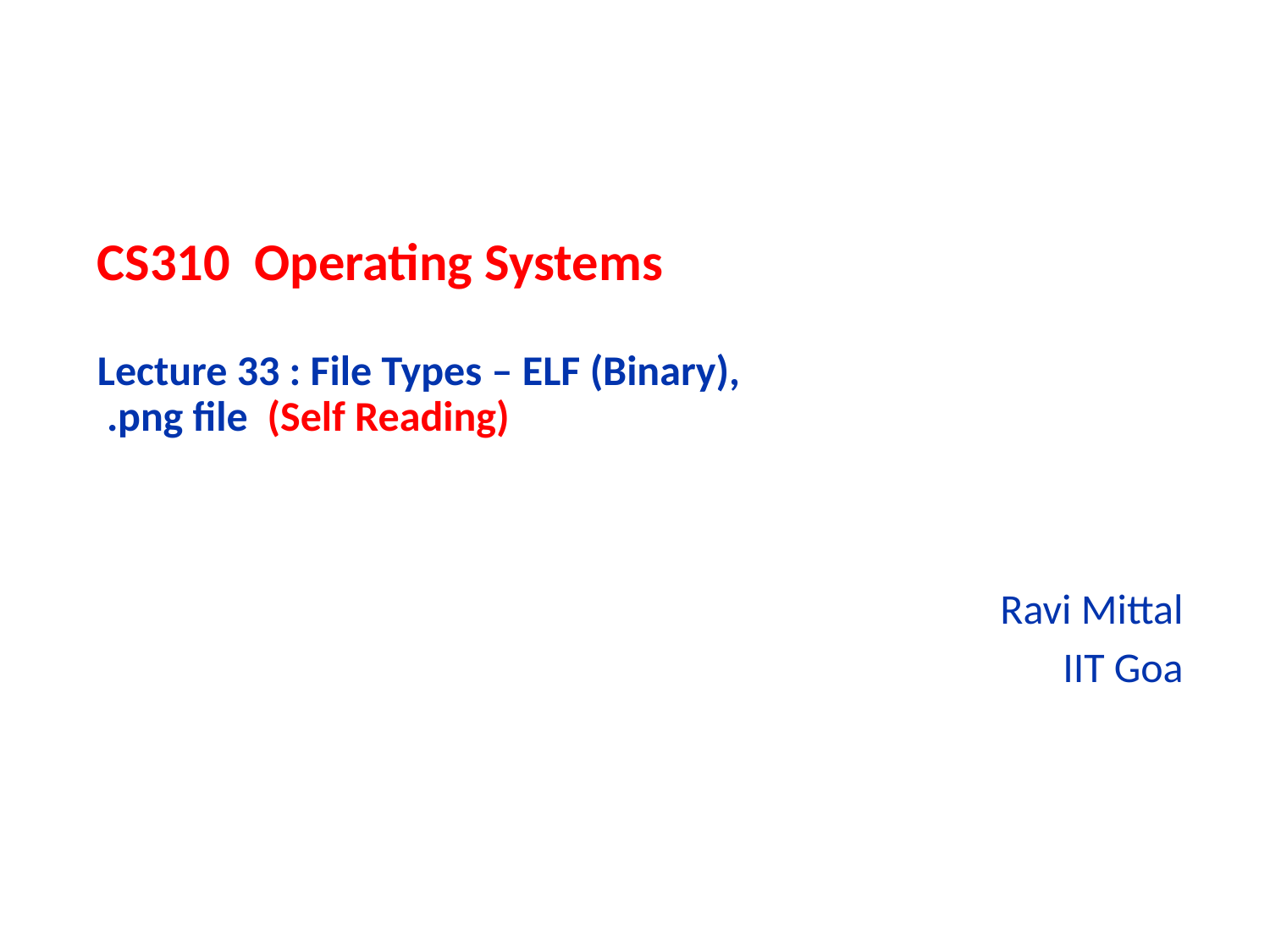

# CS310  Operating Systems Lecture 33 : File Types – ELF (Binary), .png file  (Self Reading)
Ravi Mittal
IIT Goa